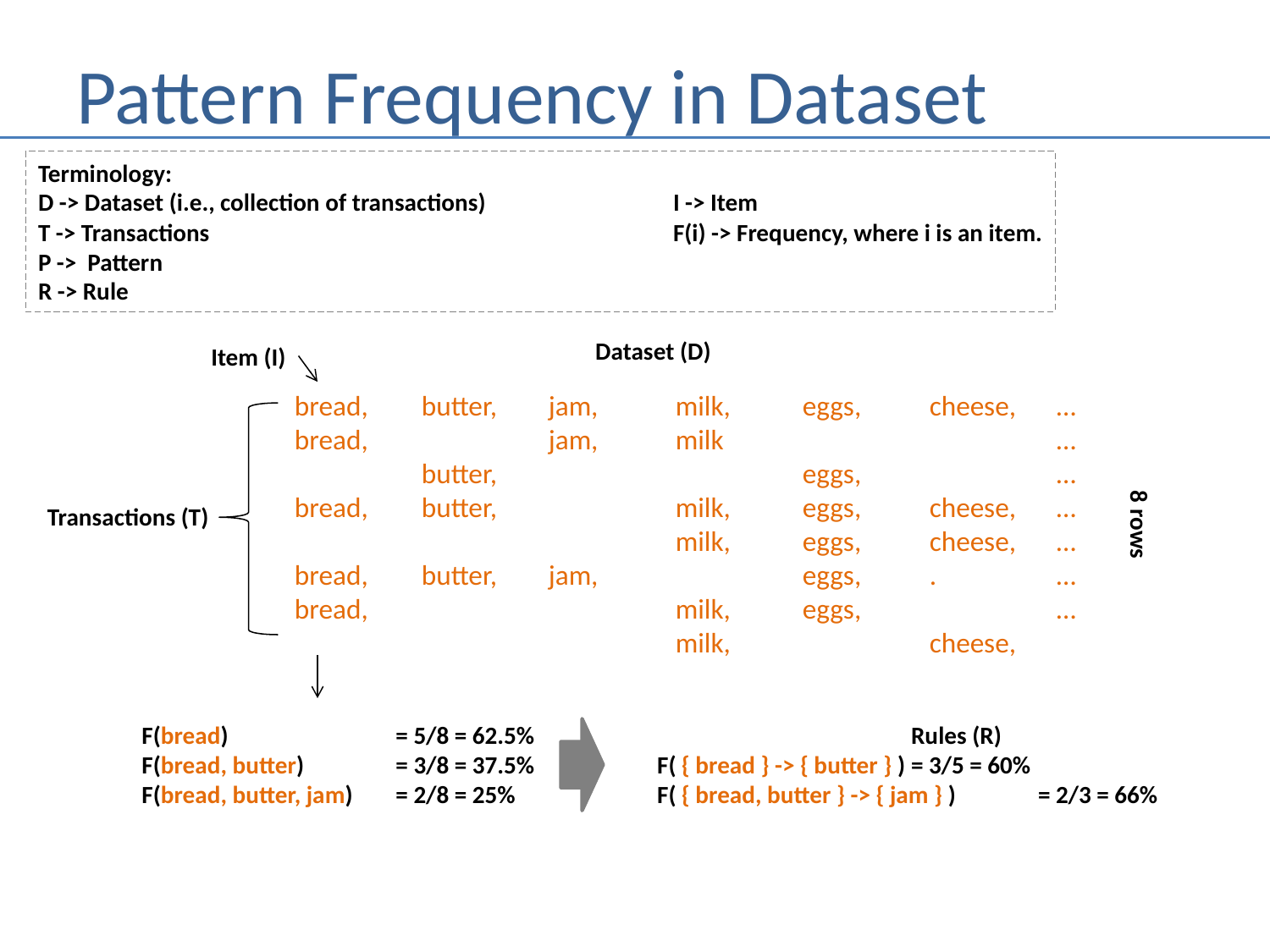

# Pattern Frequency in Dataset
Terminology:
D -> Dataset (i.e., collection of transactions)		I -> Item
T -> Transactions				F(i) -> Frequency, where i is an item.
P ->  Pattern
R -> Rule
Dataset (D)
Item (I)
bread,	butter,	jam,	milk,	eggs,	cheese,	…
bread,		jam,	milk			…
	butter,			eggs,		…
bread,	butter,		milk,	eggs,	cheese,	…
			milk,	eggs,	cheese,	…
bread,	butter,	jam,		eggs,	.	…
bread,			milk,	eggs,		…
			milk,		cheese,

Transactions (T)
8 rows
F(bread) 		= 5/8 = 62.5%
F(bread, butter) 	= 3/8 = 37.5%
F(bread, butter, jam) 	= 2/8 = 25%
		Rules (R)
F( { bread } -> { butter } ) 	= 3/5 = 60%
F( { bread, butter } -> { jam } ) 	= 2/3 = 66%